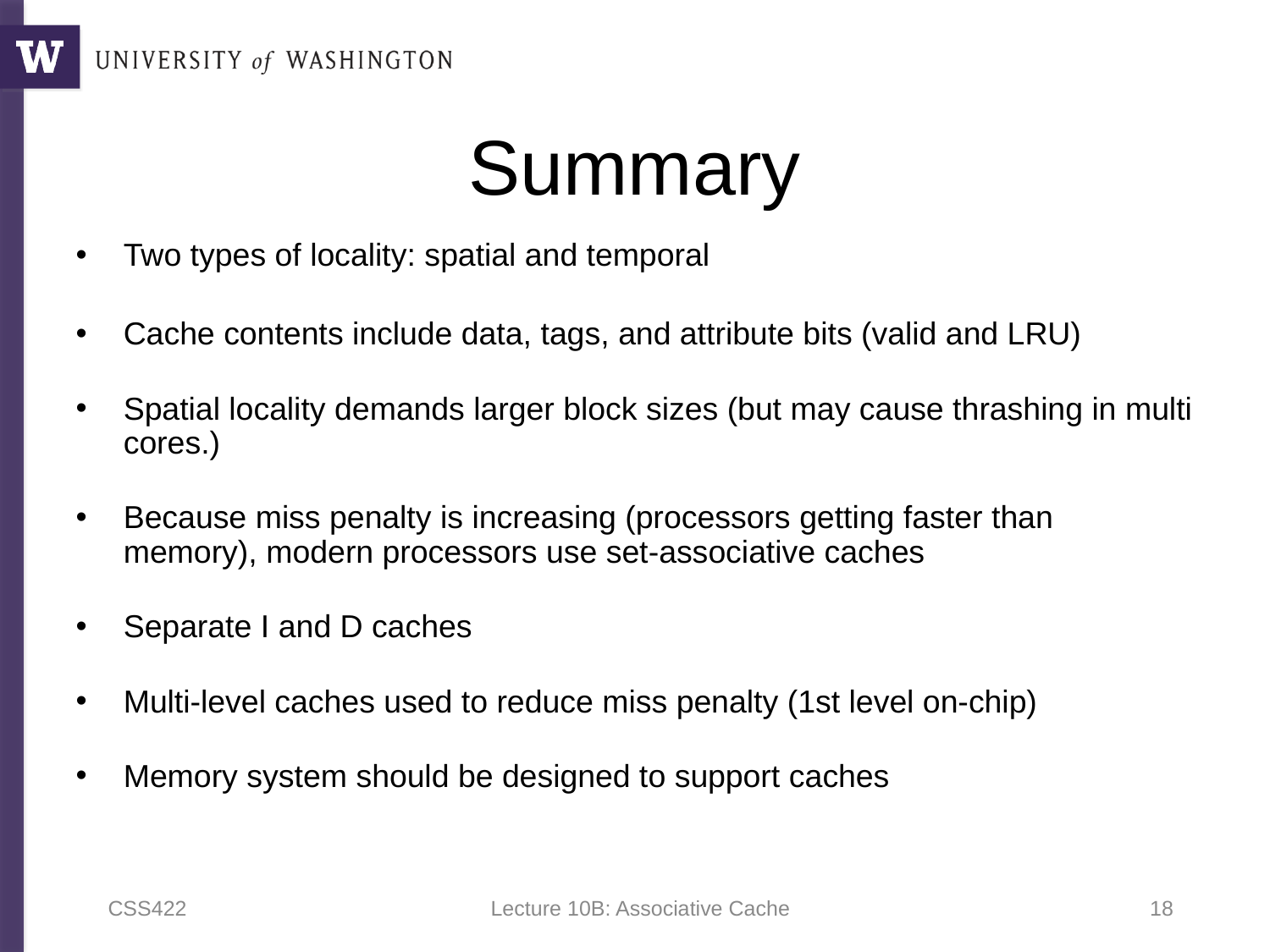

# Summary
Two types of locality: spatial and temporal
Cache contents include data, tags, and attribute bits (valid and LRU)
Spatial locality demands larger block sizes (but may cause thrashing in multi cores.)
Because miss penalty is increasing (processors getting faster than memory), modern processors use set-associative caches
Separate I and D caches
Multi-level caches used to reduce miss penalty (1st level on-chip)
Memory system should be designed to support caches

CSS422
Lecture 10B: Associative Cache
18